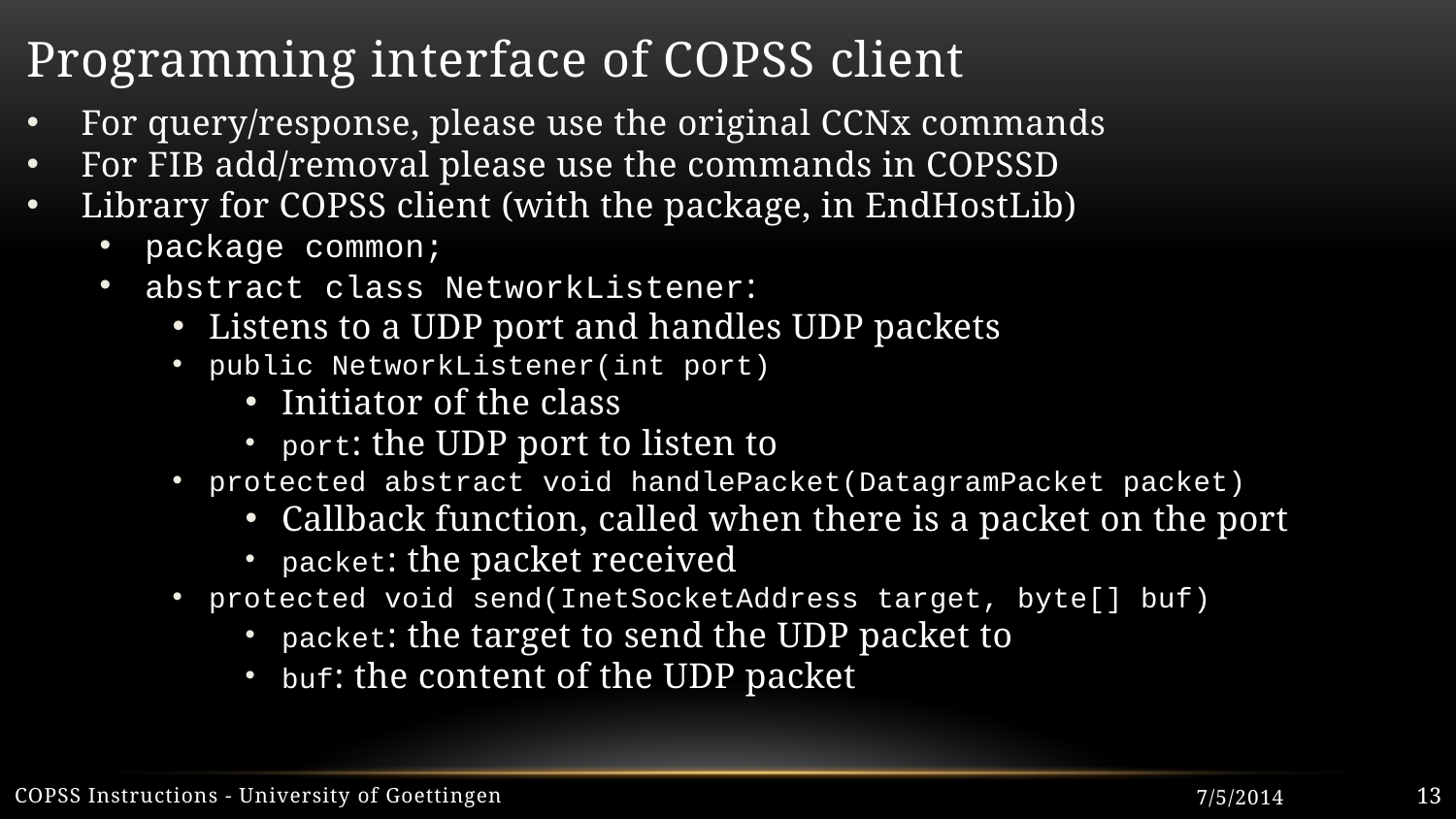

# Programming interface of COPSS client
For query/response, please use the original CCNx commands
For FIB add/removal please use the commands in COPSSD
Library for COPSS client (with the package, in EndHostLib)
package common;
abstract class NetworkListener:
Listens to a UDP port and handles UDP packets
public NetworkListener(int port)
Initiator of the class
port: the UDP port to listen to
protected abstract void handlePacket(DatagramPacket packet)
Callback function, called when there is a packet on the port
packet: the packet received
protected void send(InetSocketAddress target, byte[] buf)
packet: the target to send the UDP packet to
buf: the content of the UDP packet

COPSS Instructions - University of Goettingen
7/5/2014
13